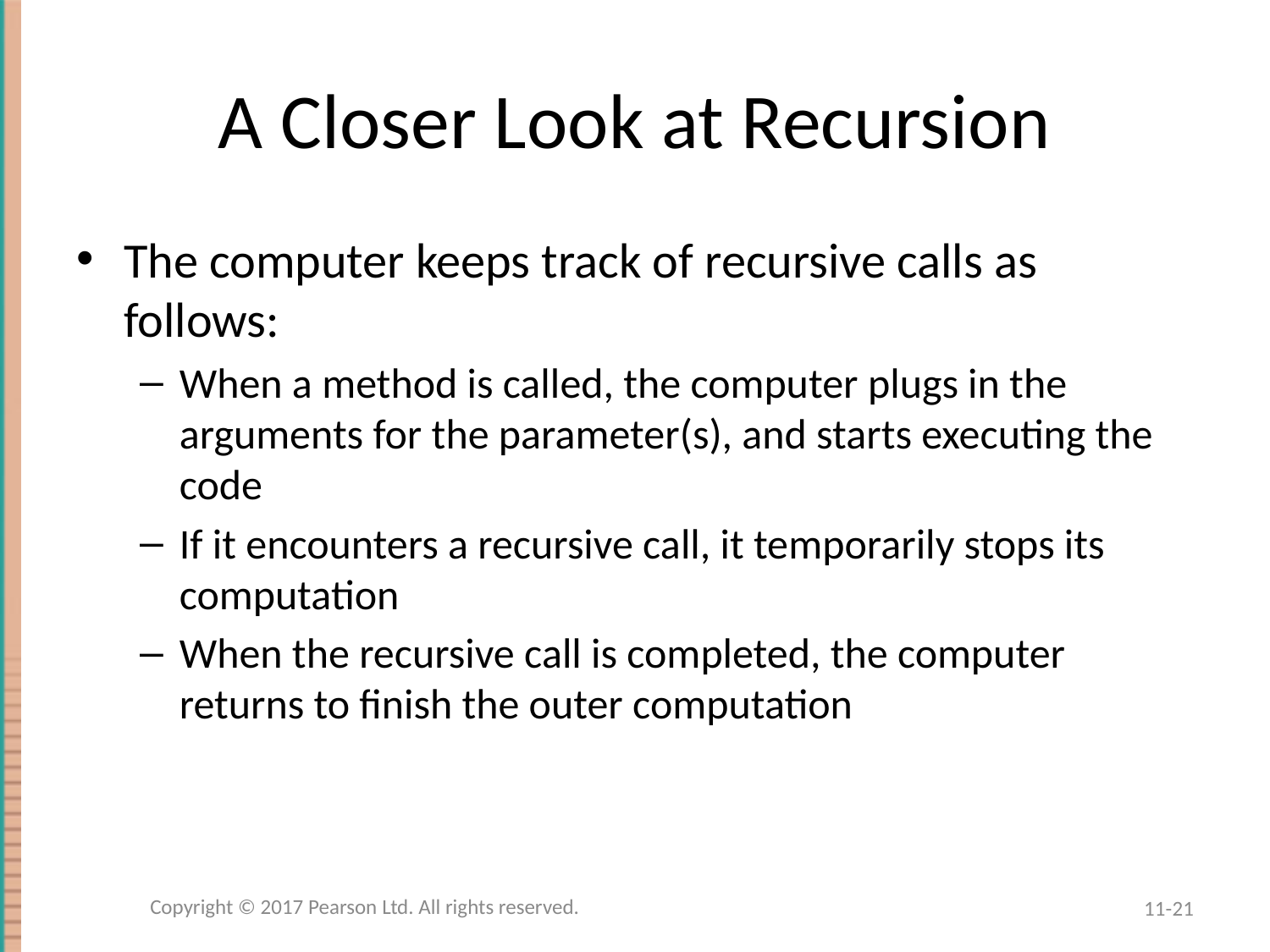

# A Closer Look at Recursion
The computer keeps track of recursive calls as follows:
When a method is called, the computer plugs in the arguments for the parameter(s), and starts executing the code
If it encounters a recursive call, it temporarily stops its computation
When the recursive call is completed, the computer returns to finish the outer computation
Copyright © 2017 Pearson Ltd. All rights reserved.
11-21